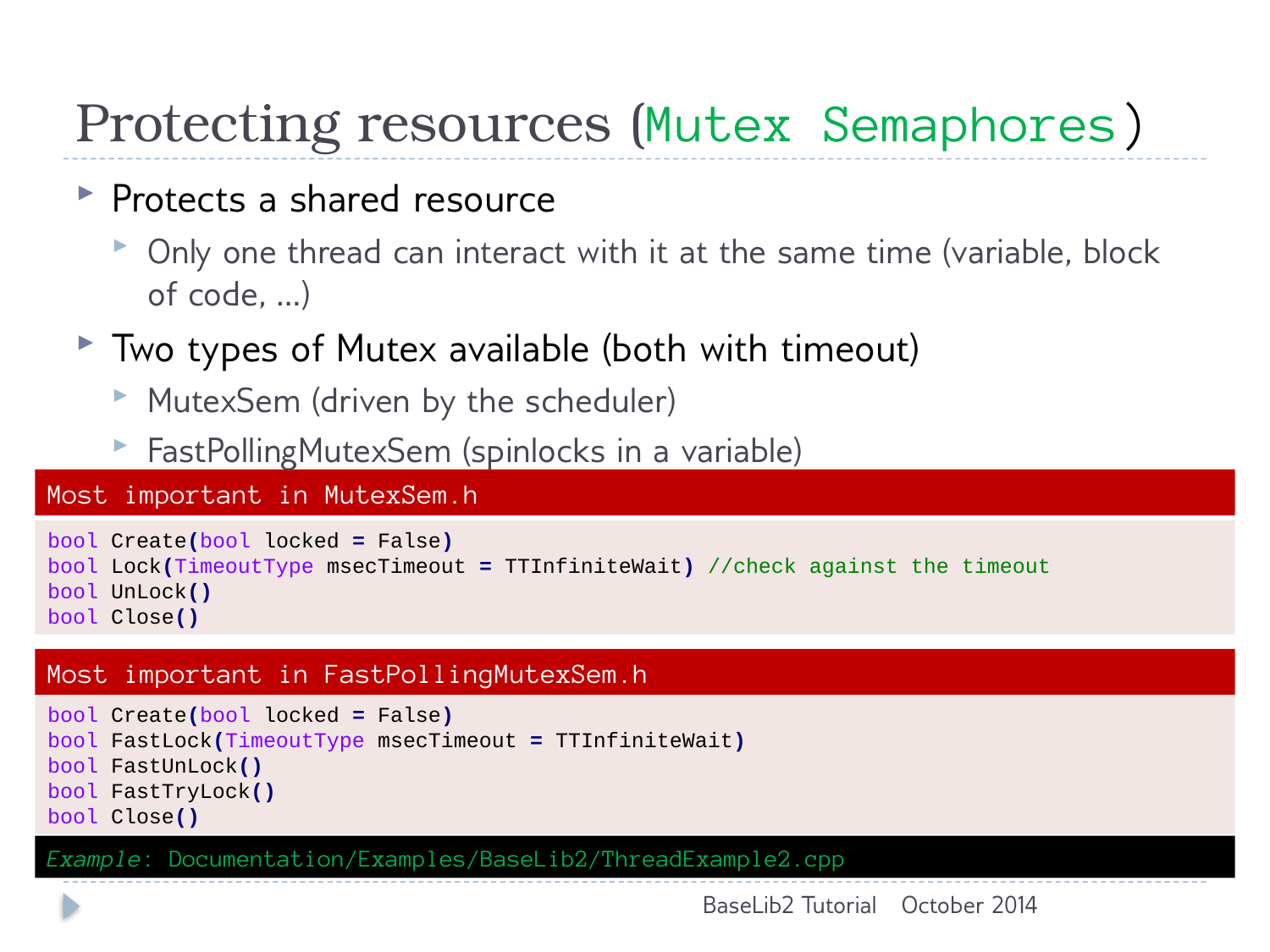

# Protecting resources (Mutex Semaphores)
Protects a shared resource
Only one thread can interact with it at the same time (variable, block of code, …)
Two types of Mutex available (both with timeout)
MutexSem (driven by the scheduler)
FastPollingMutexSem (spinlocks in a variable)
Most important in MutexSem.h
bool Create(bool locked = False)
bool Lock(TimeoutType msecTimeout = TTInfiniteWait) //check against the timeout
bool UnLock()
bool Close()
Most important in FastPollingMutexSem.h
bool Create(bool locked = False)
bool FastLock(TimeoutType msecTimeout = TTInfiniteWait)
bool FastUnLock()
bool FastTryLock()
bool Close()
Example: Documentation/Examples/BaseLib2/ThreadExample2.cpp
BaseLib2 Tutorial
October 2014